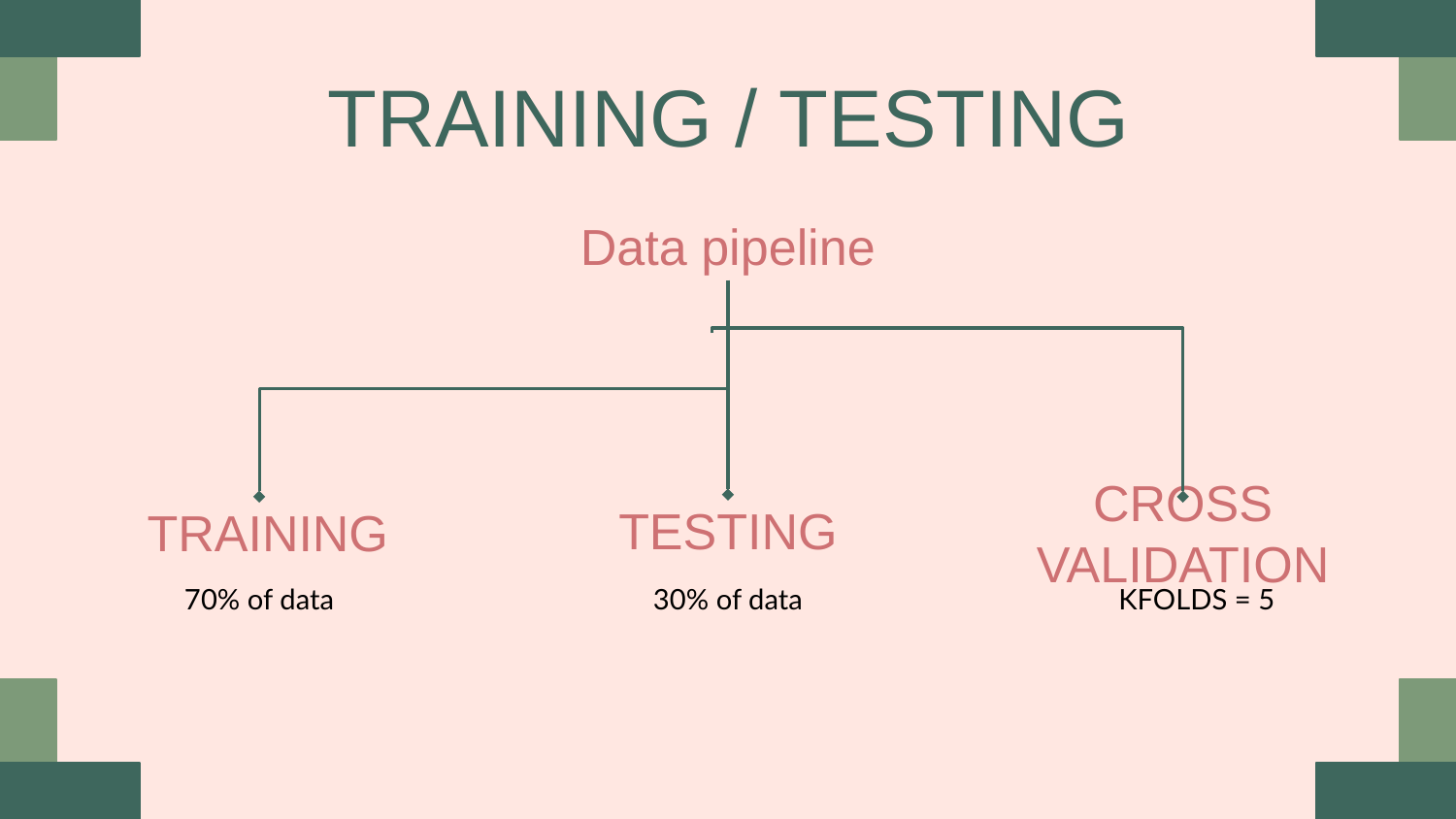

# TRAINING / TESTING
Data pipeline
TESTING

TRAINING
CROSS VALIDATION
70% of data
30% of data
KFOLDS = 5